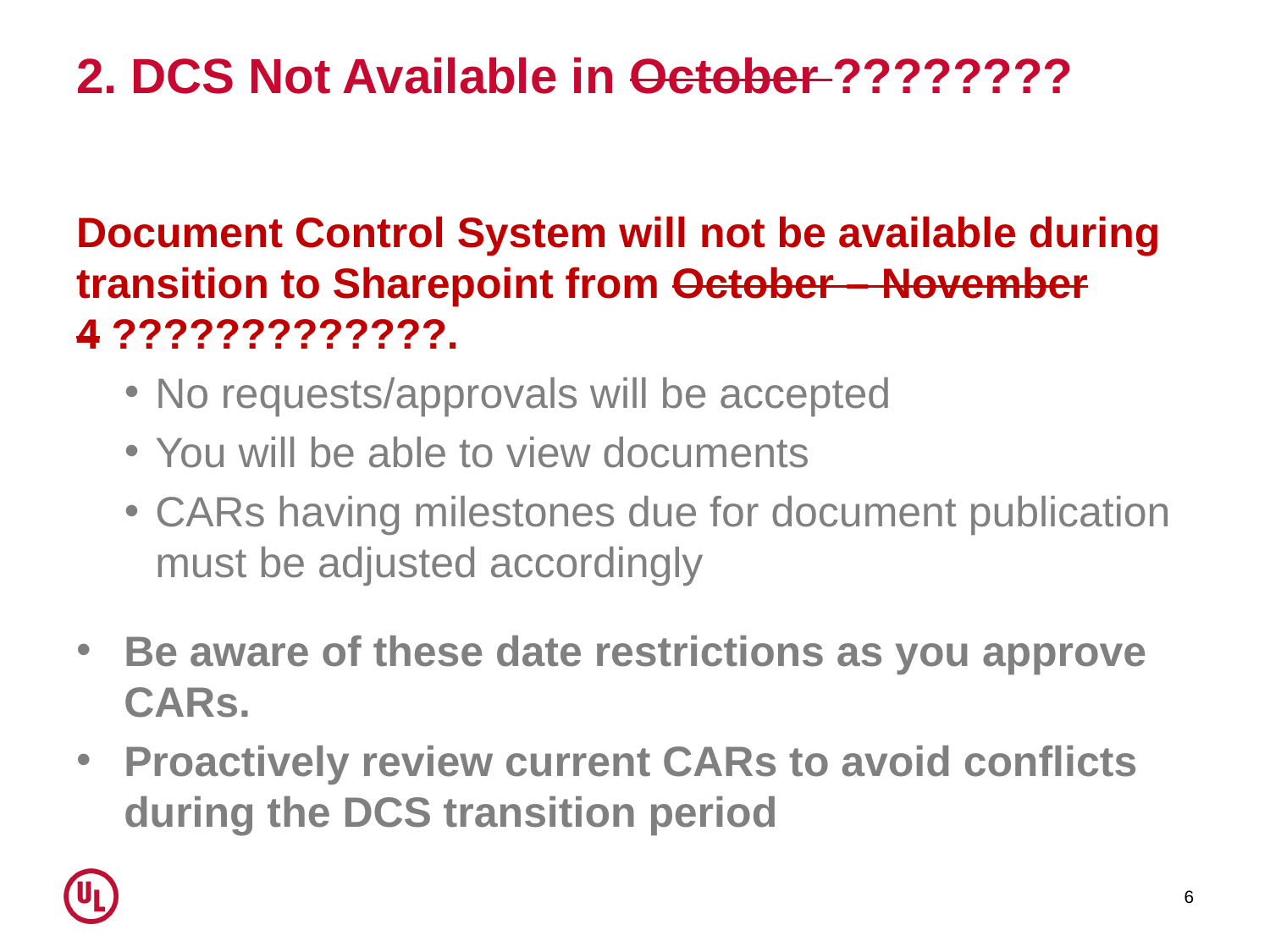

# 2. DCS Not Available in October ????????
Document Control System will not be available during transition to Sharepoint from October – November 4 ?????????????.
No requests/approvals will be accepted
You will be able to view documents
CARs having milestones due for document publication must be adjusted accordingly

Be aware of these date restrictions as you approve CARs.
Proactively review current CARs to avoid conflicts during the DCS transition period

6